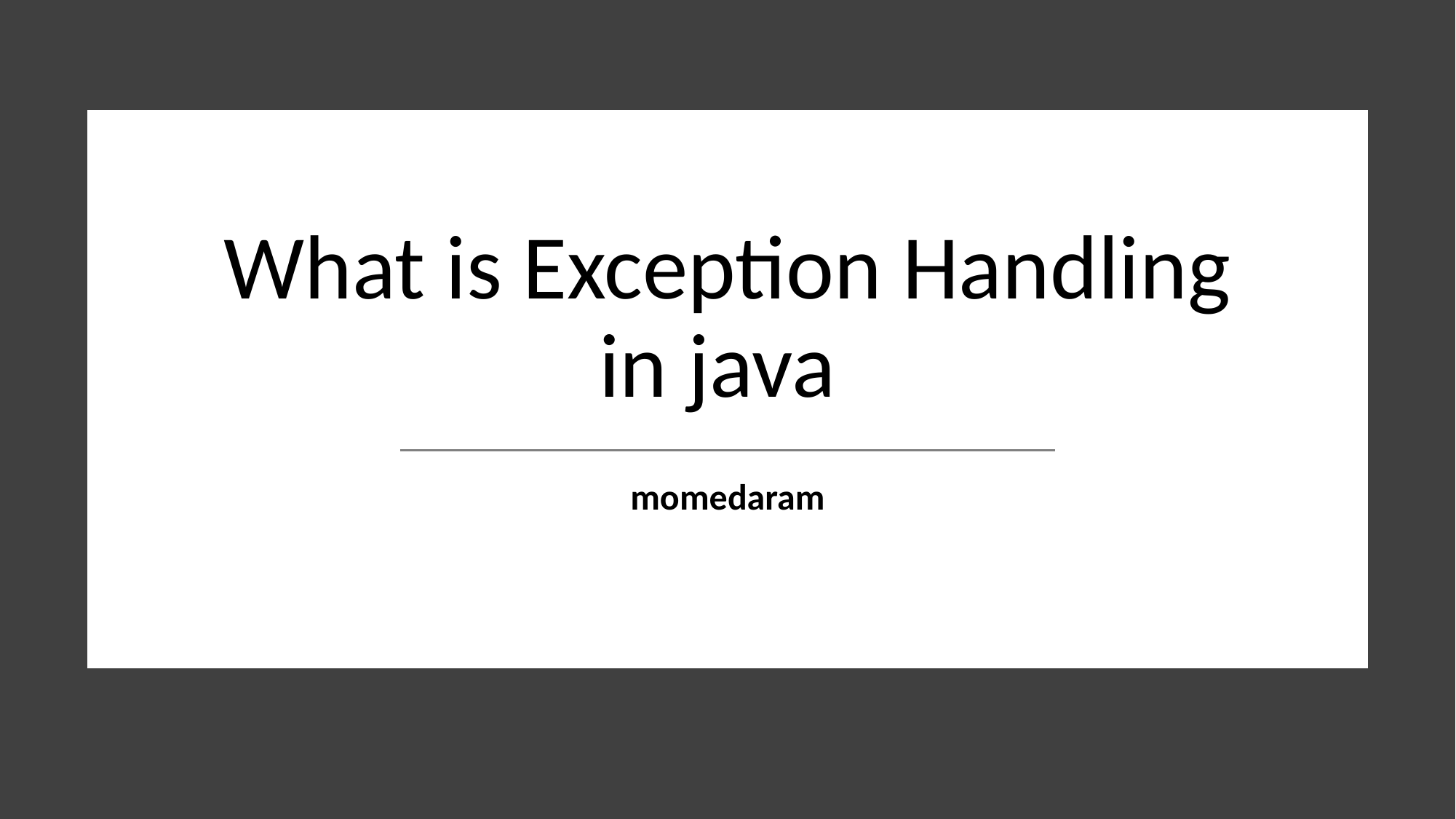

# What is Exception Handling in java
momedaram